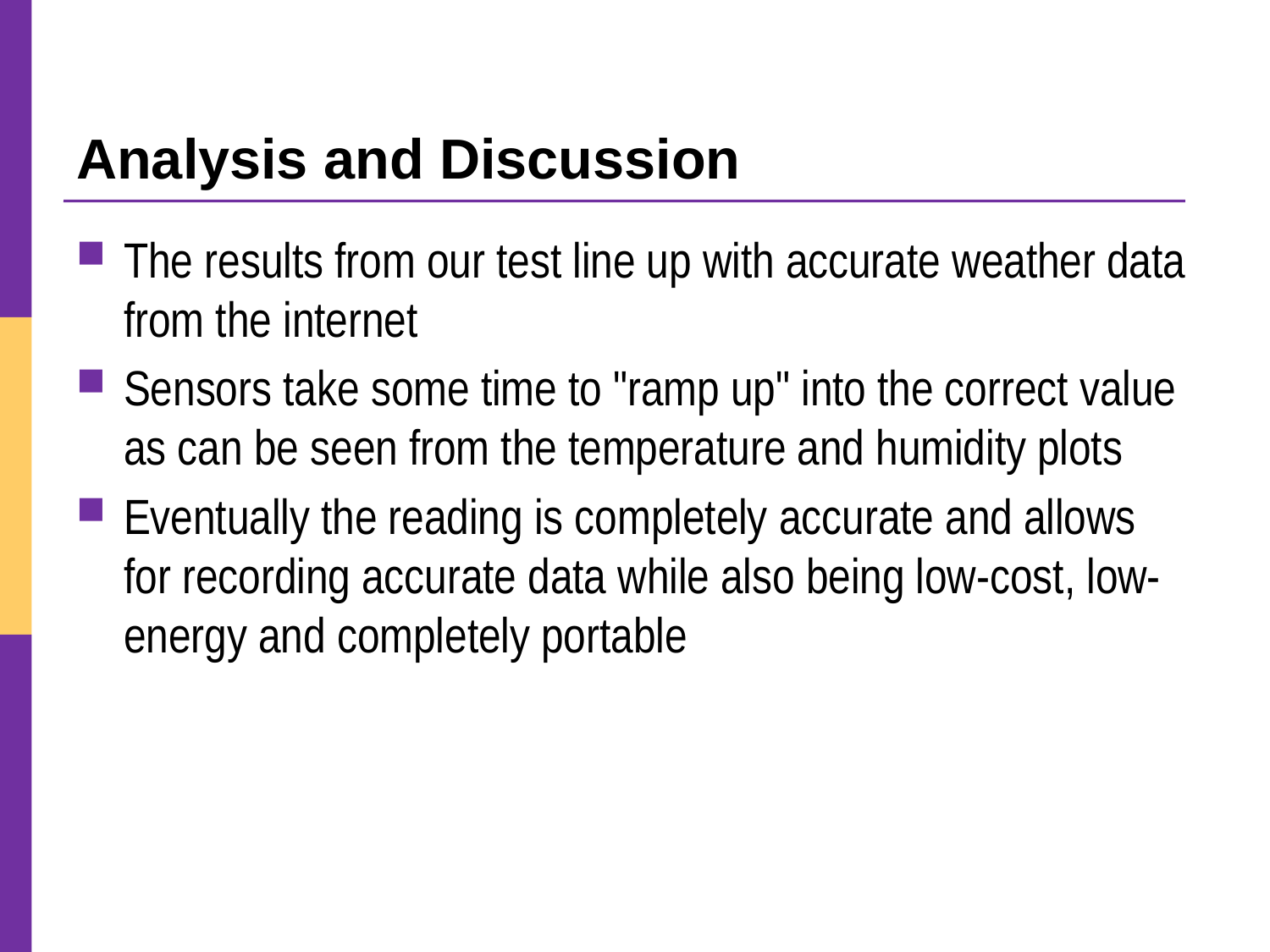

# Analysis and Discussion
The results from our test line up with accurate weather data from the internet
Sensors take some time to "ramp up" into the correct value as can be seen from the temperature and humidity plots
Eventually the reading is completely accurate and allows for recording accurate data while also being low-cost, low-energy and completely portable